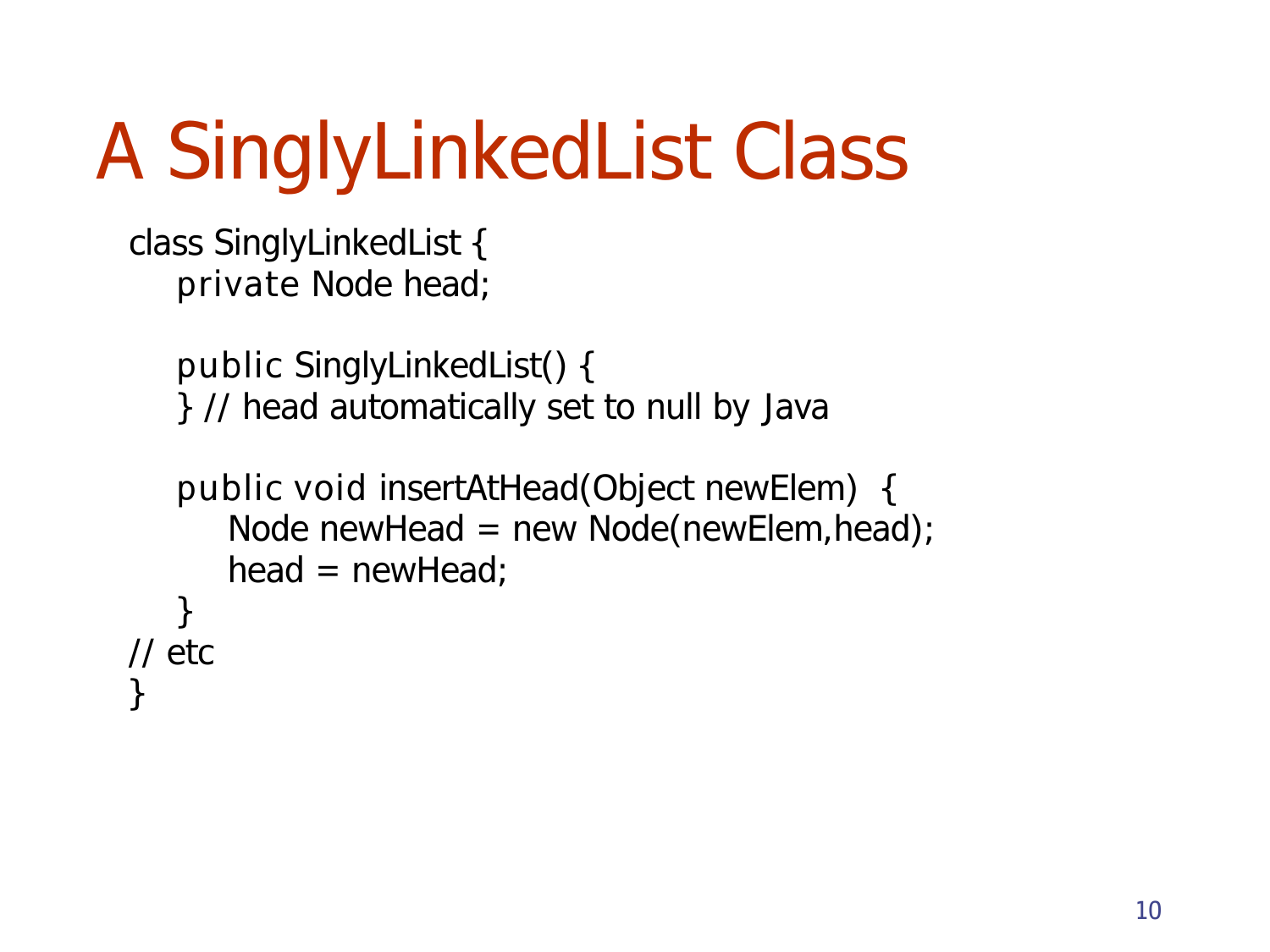

# A SinglyLinkedList Class
class SinglyLinkedList {
    	private Node head;

	public SinglyLinkedList() {
	} // head automatically set to null by Java

	public void insertAtHead(Object newElem)  {
         Node newHead = new Node(newElem,head);
         head = newHead;
	}
// etc
}

10